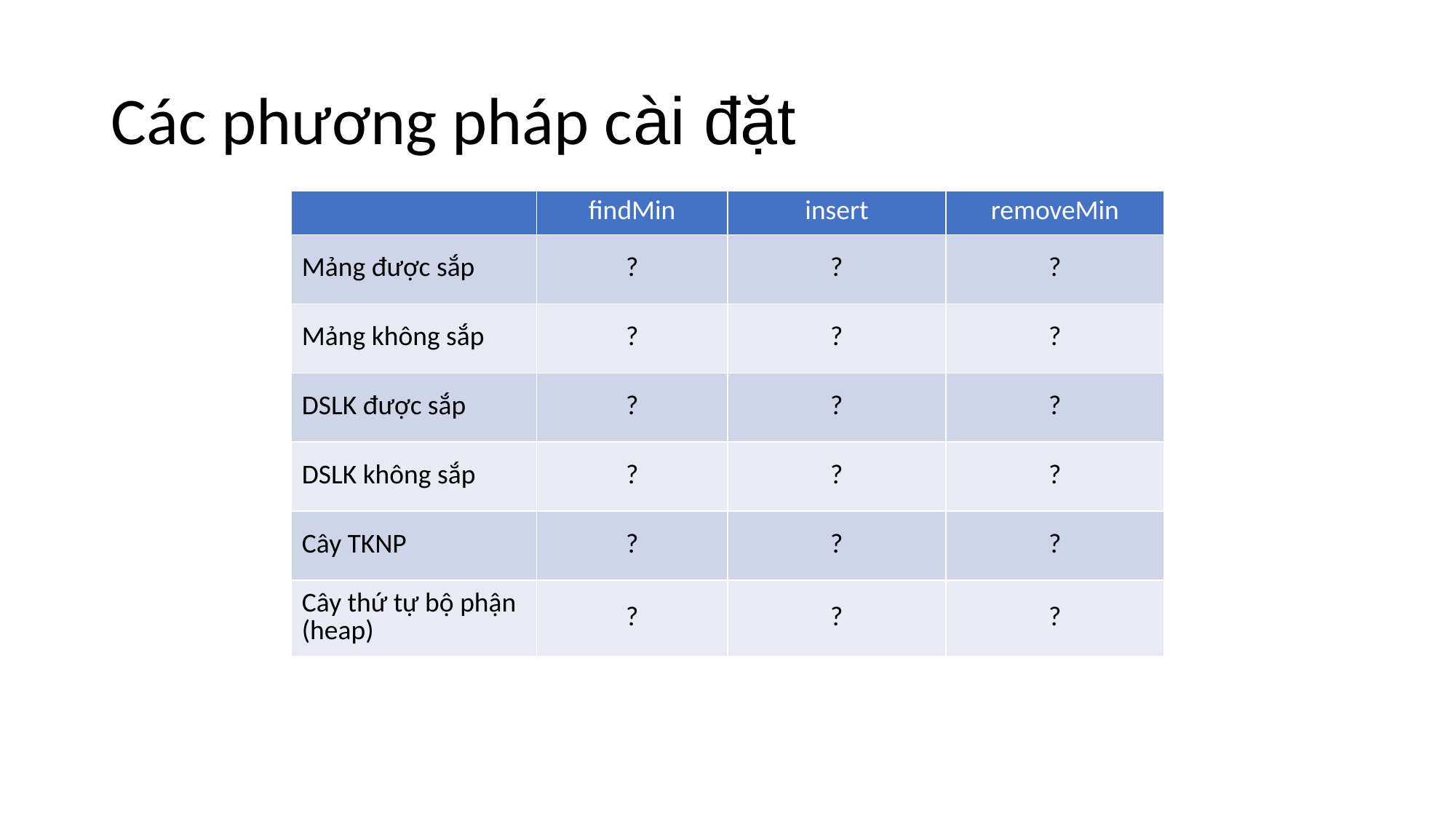

# Các phương pháp cài đặt
|  | findMin | insert | removeMin |
| --- | --- | --- | --- |
| Mảng được sắp | ? | ? | ? |
| Mảng không sắp | ? | ? | ? |
| DSLK được sắp | ? | ? | ? |
| DSLK không sắp | ? | ? | ? |
| Cây TKNP | ? | ? | ? |
| Cây thứ tự bộ phận (heap) | ? | ? | ? |
10